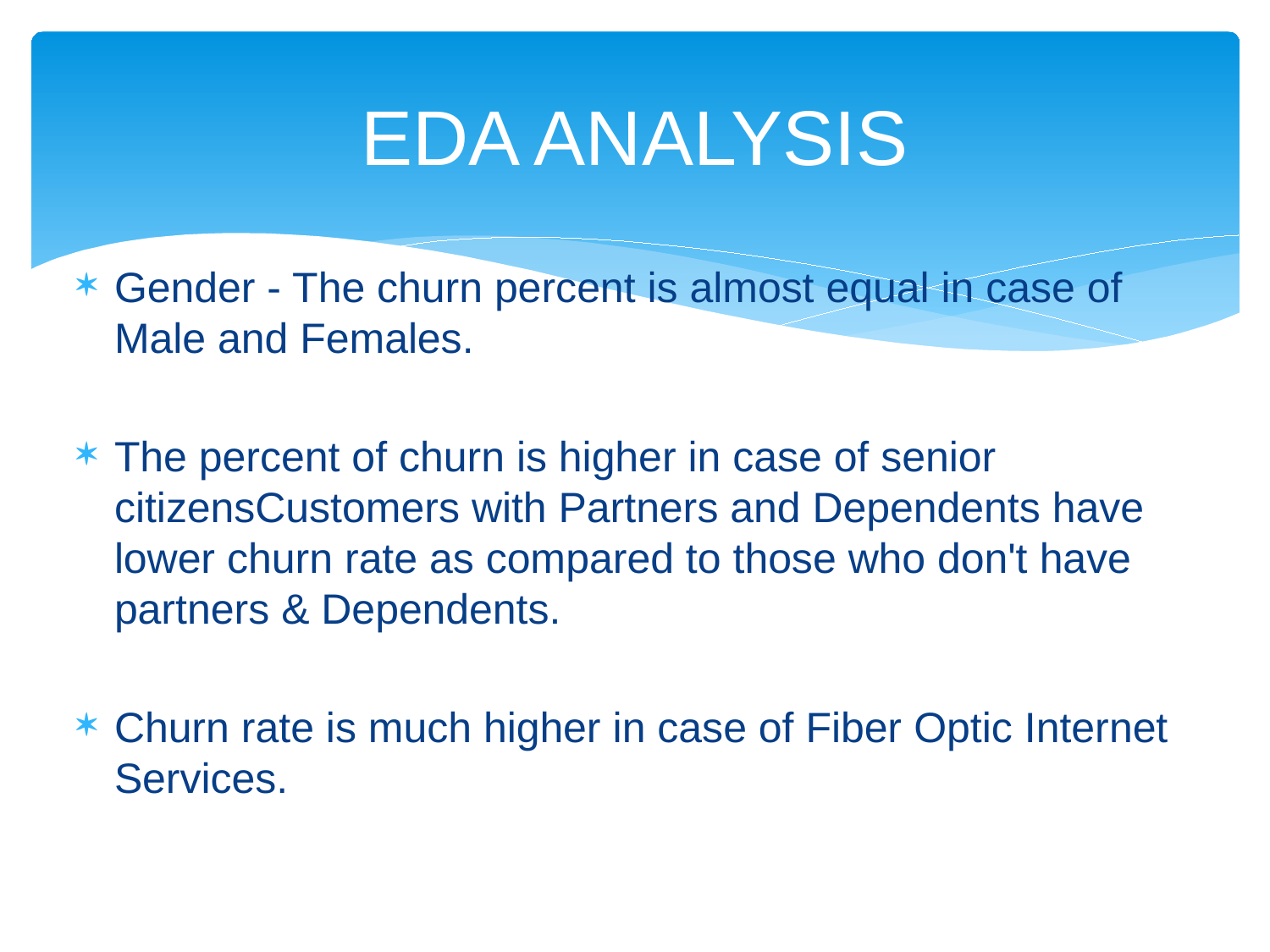

# EDA ANALYSIS
Gender - The churn percent is almost equal in case of Male and Females.

The percent of churn is higher in case of senior citizensCustomers with Partners and Dependents have lower churn rate as compared to those who don't have partners & Dependents.

Churn rate is much higher in case of Fiber Optic Internet Services.